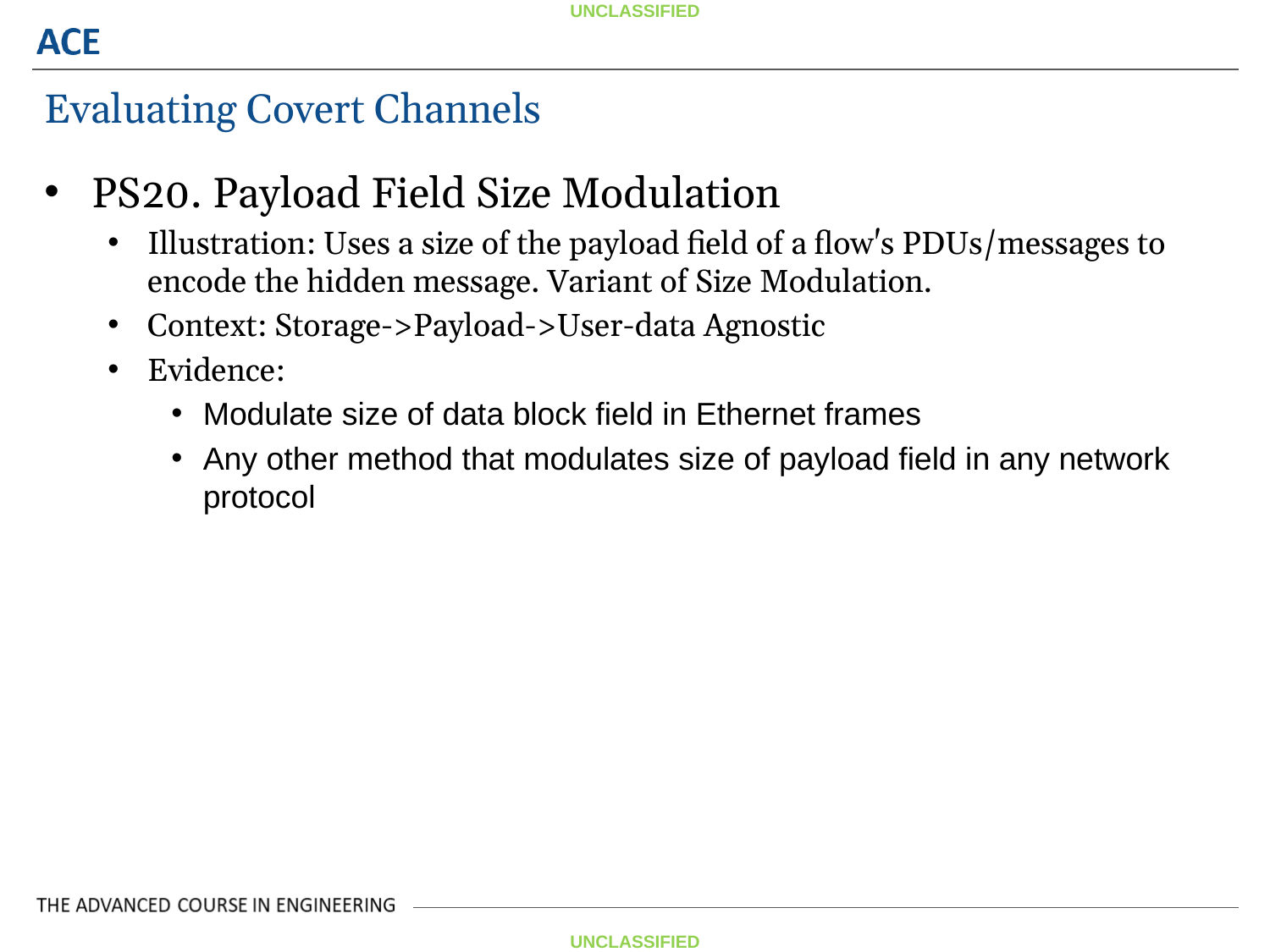

Evaluating Covert Channels
PS20. Payload Field Size Modulation
Illustration: Uses a size of the payload field of a flow's PDUs/messages to encode the hidden message. Variant of Size Modulation.
Context: Storage->Payload->User-data Agnostic
Evidence:
Modulate size of data block field in Ethernet frames
Any other method that modulates size of payload field in any network protocol